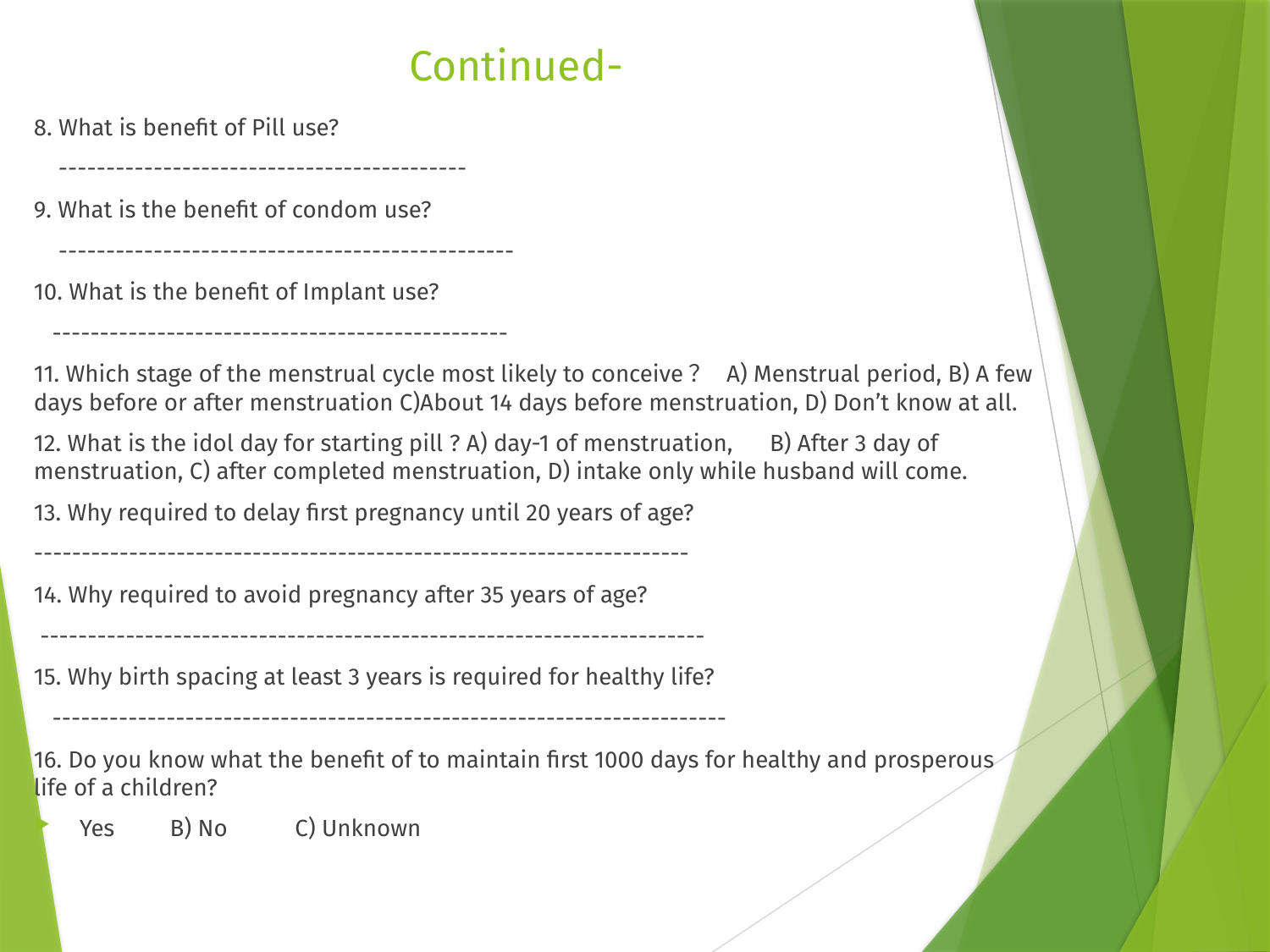

# Continued-
8. What is benefit of Pill use?
    -------------------------------------------
9. What is the benefit of condom use?
    ------------------------------------------------
10. What is the benefit of Implant use?
   ------------------------------------------------
11. Which stage of the menstrual cycle most likely to conceive？  A) Menstrual period, B) A few days before or after menstruation C)About 14 days before menstruation, D) Don’t know at all.
12. What is the idol day for starting pill ? A) day-1 of menstruation,      B) After 3 day of menstruation, C) after completed menstruation, D) intake only while husband will come.
13. Why required to delay first pregnancy until 20 years of age?
---------------------------------------------------------------------
14. Why required to avoid pregnancy after 35 years of age?
 ----------------------------------------------------------------------
15. Why birth spacing at least 3 years is required for healthy life?
   -----------------------------------------------------------------------
16. Do you know what the benefit of to maintain first 1000 days for healthy and prosperous life of a children?
Yes         B) No           C) Unknown